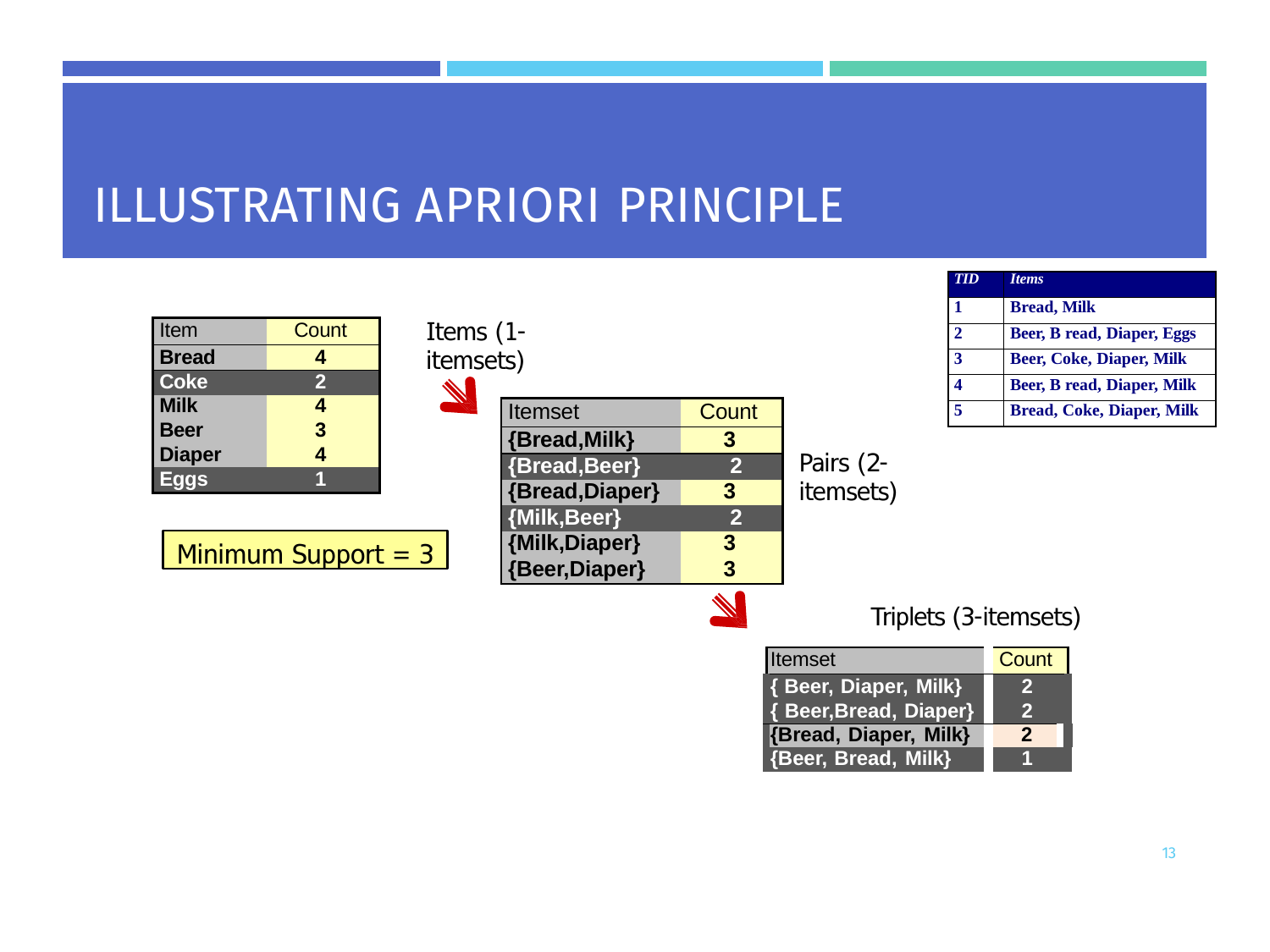

|  |  |  |
| --- | --- | --- |
| ILLUSTRATING APRIORI PRINCIPLE |  |  |
| TID | Items |
| --- | --- |
| 1 | Bread, Milk |
| 2 | Beer, B read, Diaper, Eggs |
| 3 | Beer, Coke, Diaper, Milk |
| 4 | Beer, B read, Diaper, Milk |
| 5 | Bread, Coke, Diaper, Milk |
Items (1-itemsets)
| Item | Count |
| --- | --- |
| Bread | 4 |
| Coke | 2 |
| Milk | 4 |
| Beer | 3 |
| Diaper | 4 |
| Eggs | 1 |

| Itemset | Count |
| --- | --- |
| {Bread,Milk} | 3 |
| {Bread,Beer} 2 |  |
| {Bread,Diaper} | 3 |
| {Milk,Beer} 2 |  |
| {Milk,Diaper} {Beer,Diaper} | 3 3 |
Pairs (2-itemsets)
Minimum Support = 3

Triplets (3-itemsets)
| Itemset | Count |  |
| --- | --- | --- |
| { Beer, Diaper, Milk} { Beer,Bread, Diaper} | 2 2 |  |
| {Bread, Diaper, Milk} | 2 |  |
| {Beer, Bread, Milk} | 1 |  |
13